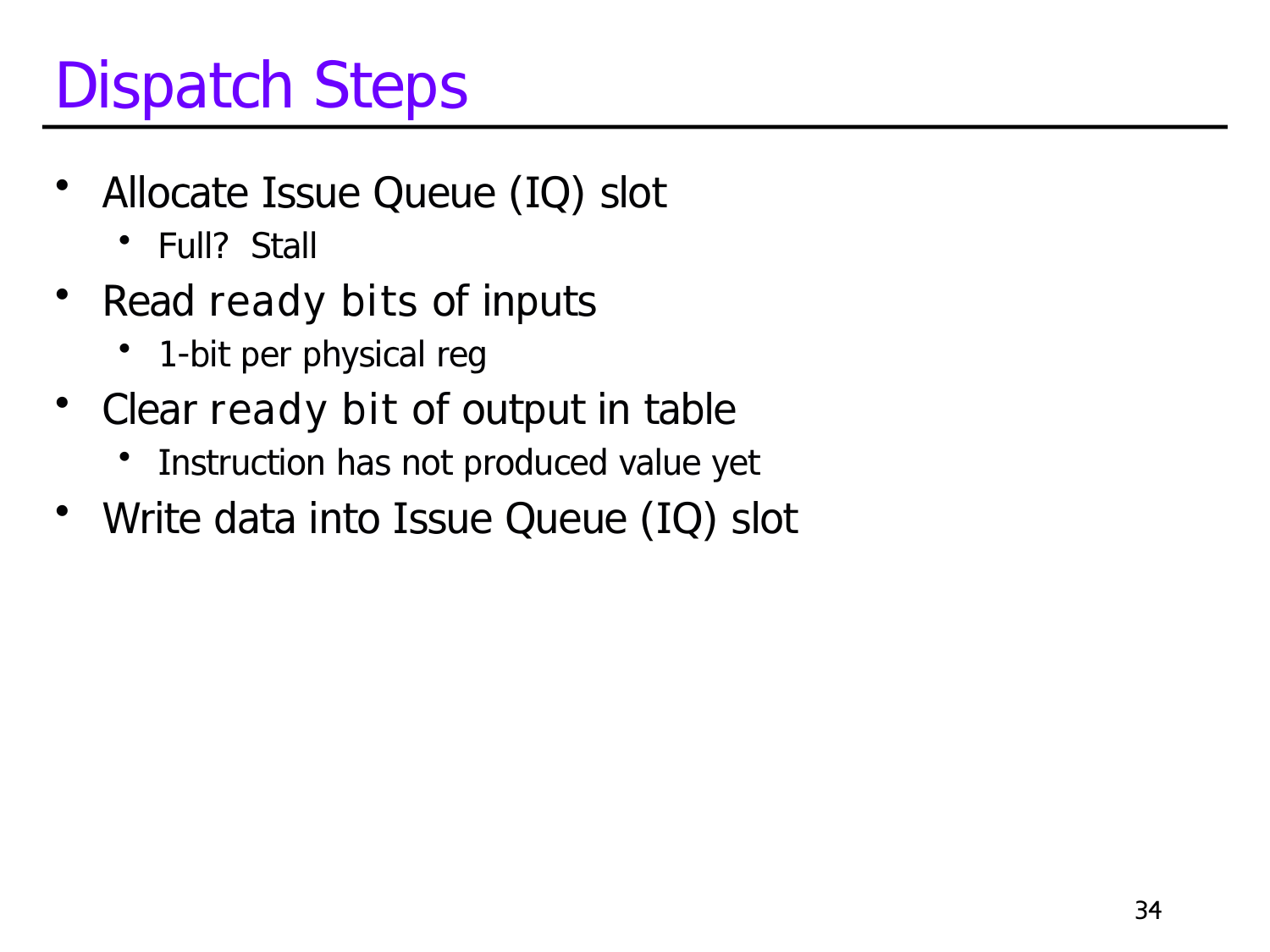

# Dispatch Steps
Allocate Issue Queue (IQ) slot
Full?  Stall
Read ready bits of inputs
1-bit per physical reg
Clear ready bit of output in table
Instruction has not produced value yet
Write data into Issue Queue (IQ) slot
34